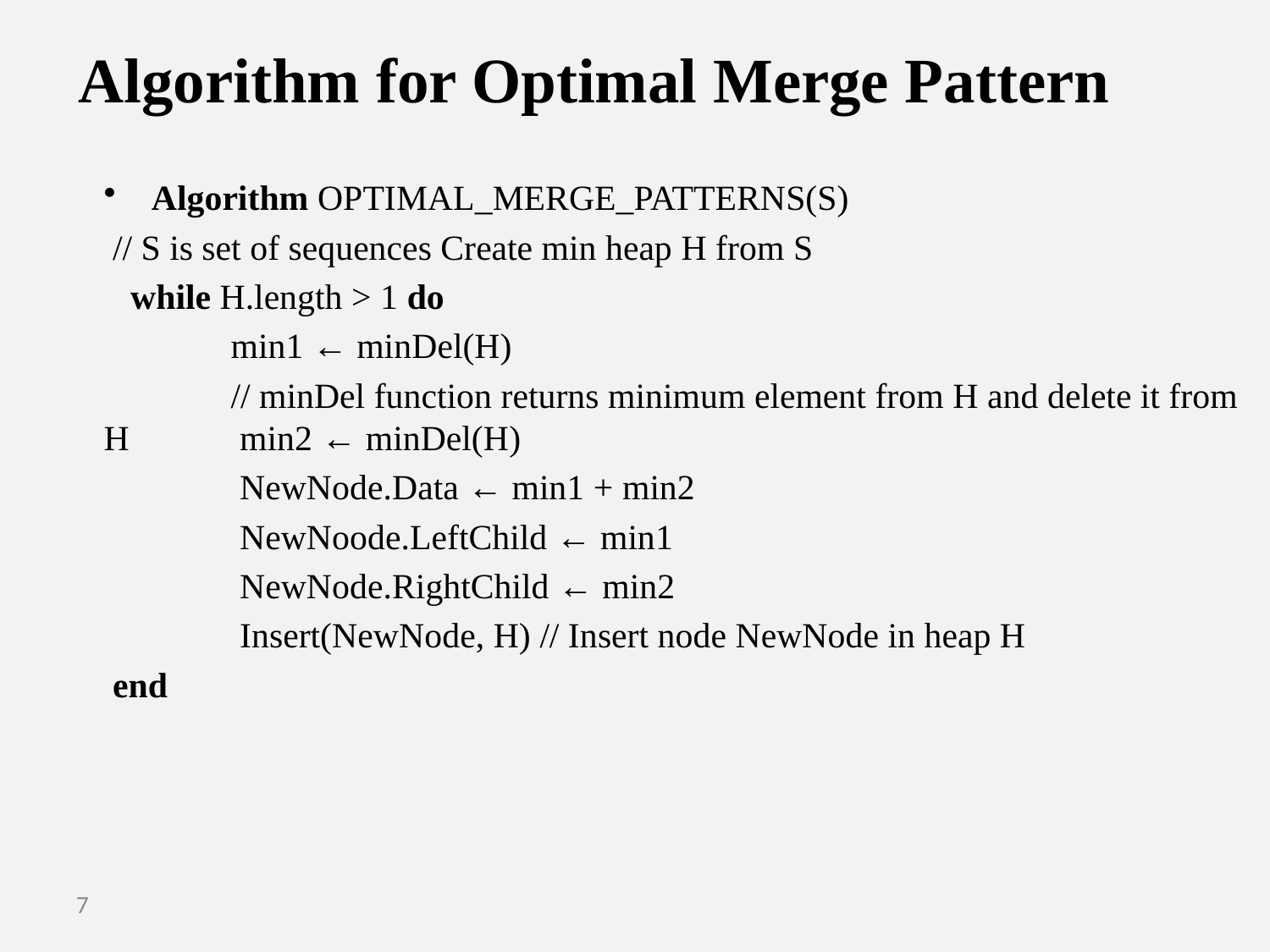

# Algorithm for Optimal Merge Pattern
Algorithm OPTIMAL_MERGE_PATTERNS(S)
 // S is set of sequences Create min heap H from S
   while H.length > 1 do
	min1 ← minDel(H)
 	// minDel function returns minimum element from H and delete it from H 	 min2 ← minDel(H)
	 NewNode.Data ← min1 + min2
	 NewNoode.LeftChild ← min1
	 NewNode.RightChild ← min2
	 Insert(NewNode, H) // Insert node NewNode in heap H
 end

7